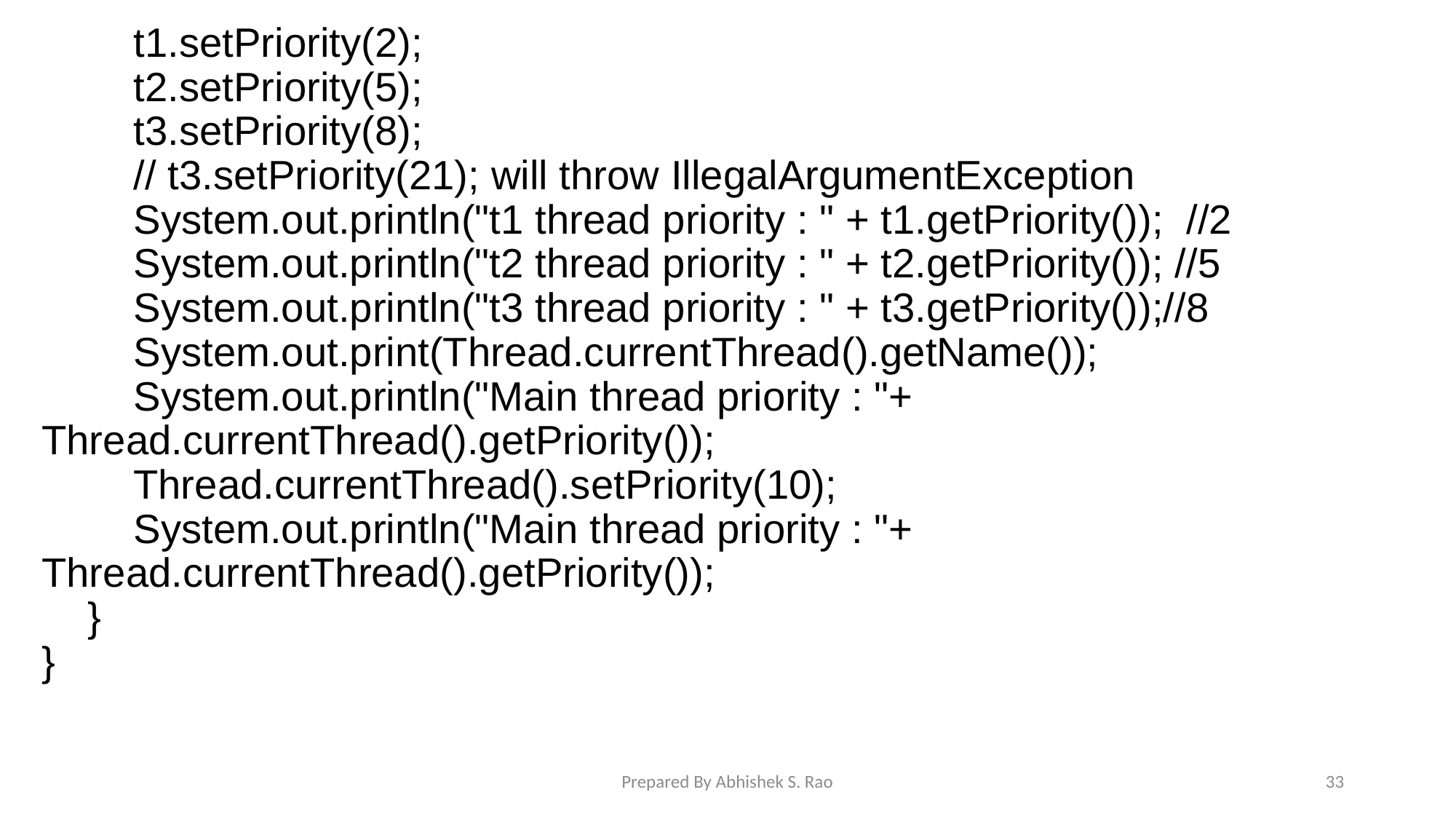

t1.setPriority(2);
        t2.setPriority(5);
        t3.setPriority(8);
        // t3.setPriority(21); will throw IllegalArgumentException
        System.out.println("t1 thread priority : " + t1.getPriority());  //2
        System.out.println("t2 thread priority : " + t2.getPriority()); //5
        System.out.println("t3 thread priority : " + t3.getPriority());//8
        System.out.print(Thread.currentThread().getName());
        System.out.println("Main thread priority : "+   Thread.currentThread().getPriority());
        Thread.currentThread().setPriority(10);
        System.out.println("Main thread priority : "+	Thread.currentThread().getPriority());
    }
}

Prepared By Abhishek S. Rao
33